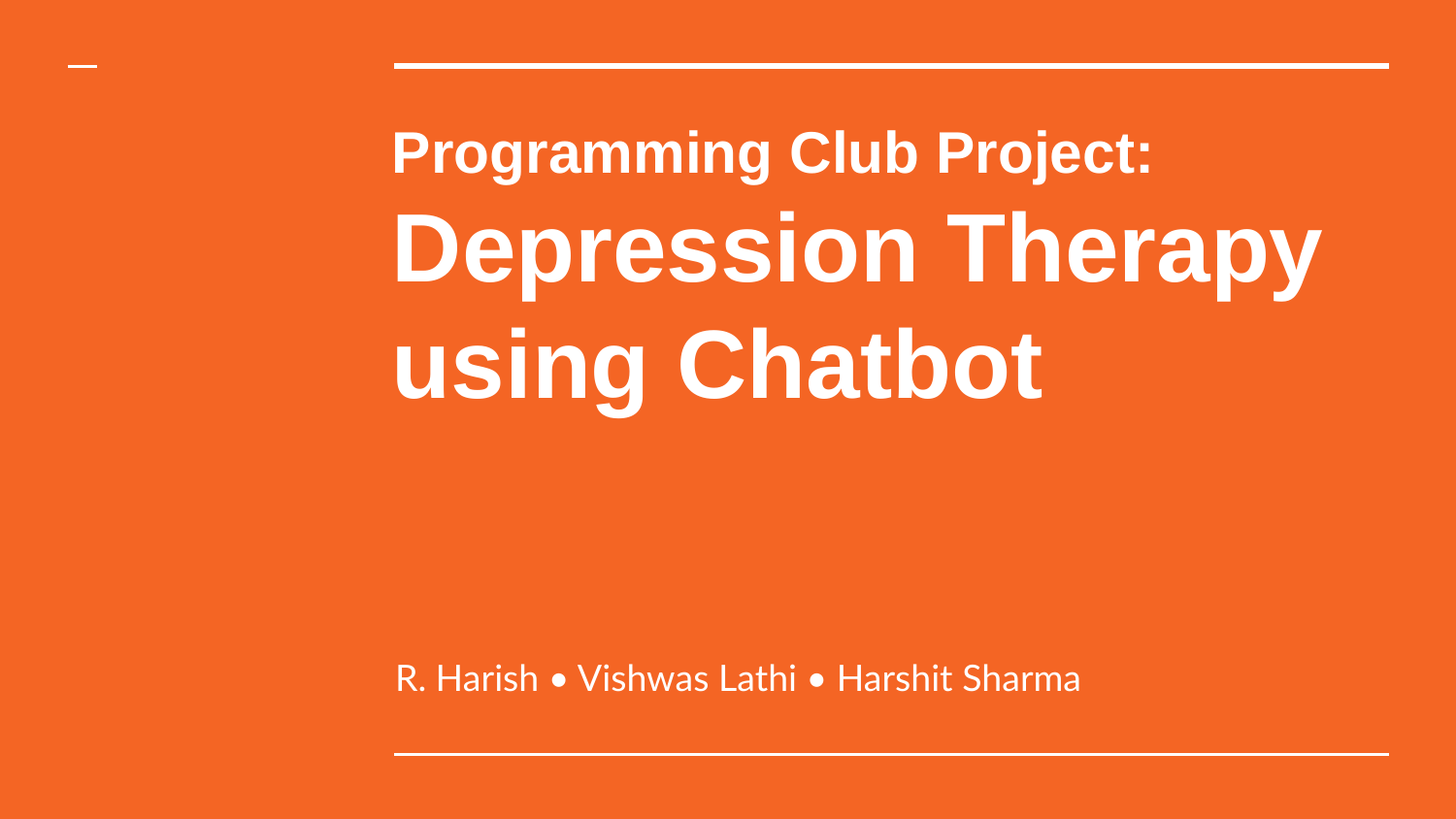

# Programming Club Project: Depression Therapy using Chatbot
R. Harish • Vishwas Lathi • Harshit Sharma